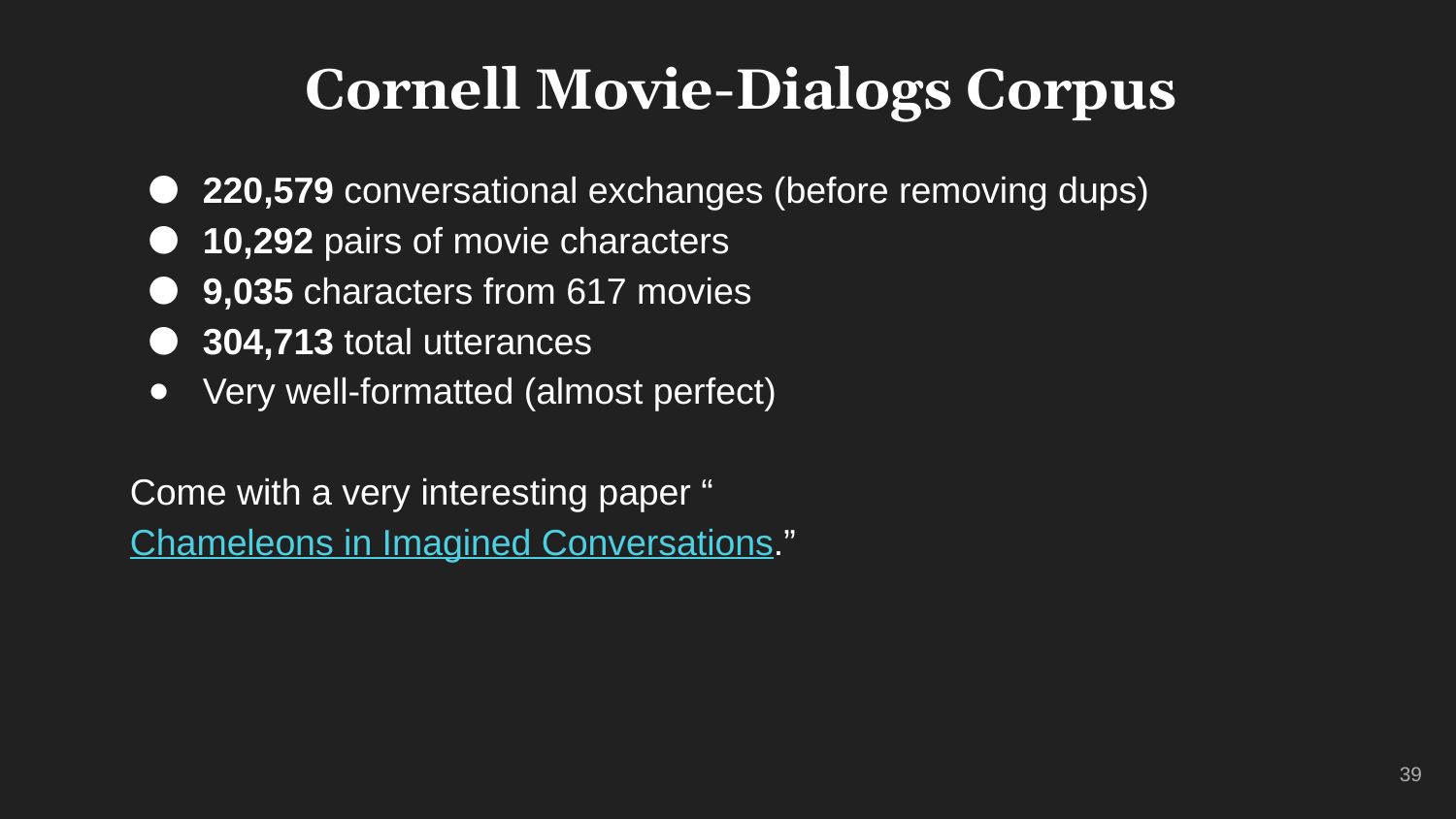

# Cornell Movie-Dialogs Corpus
220,579 conversational exchanges (before removing dups)
10,292 pairs of movie characters
9,035 characters from 617 movies
304,713 total utterances
Very well-formatted (almost perfect)

Come with a very interesting paper “Chameleons in Imagined Conversations.”
39